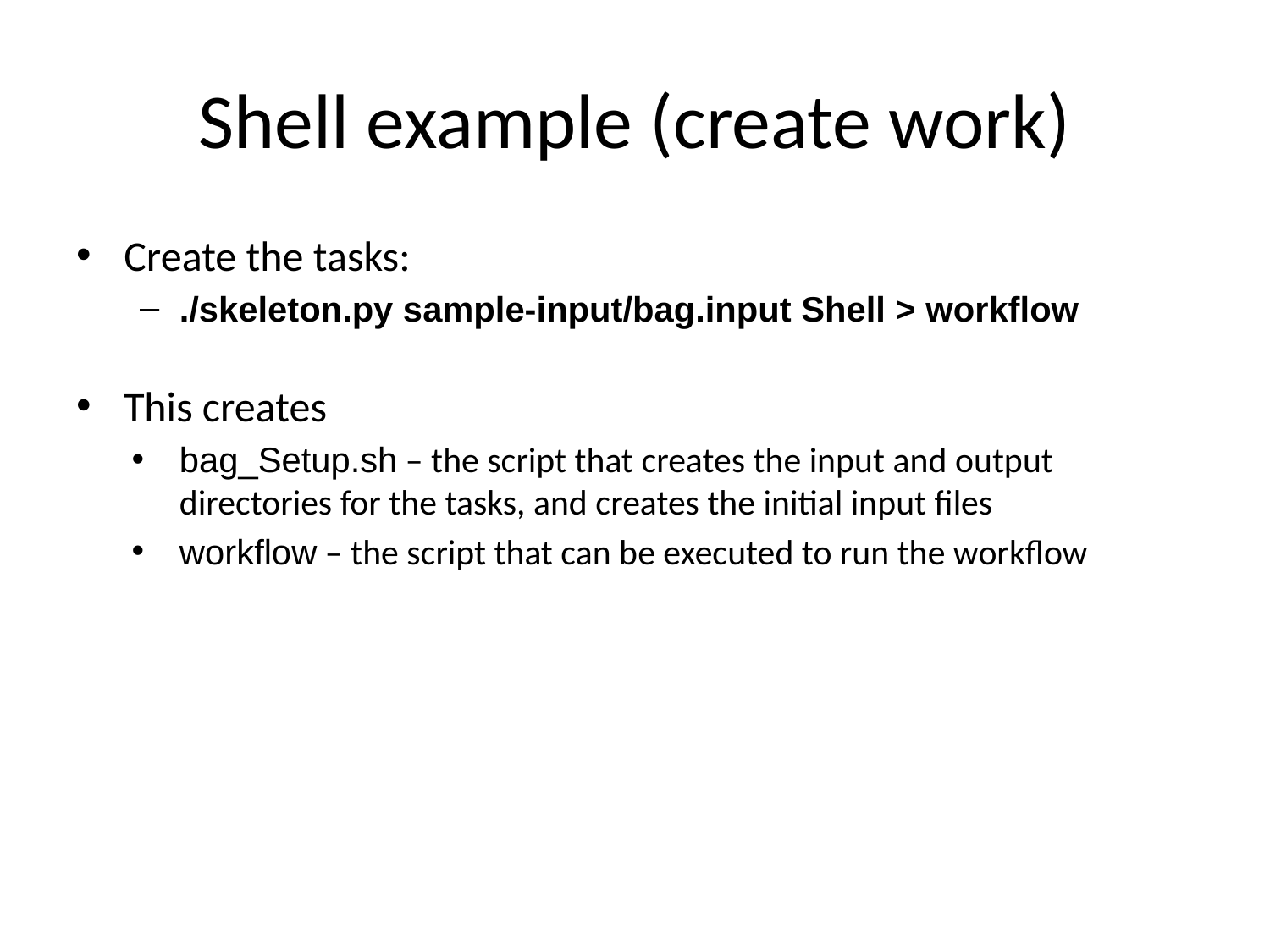

# Shell example (create work)
Create the tasks:
./skeleton.py sample-input/bag.input Shell > workflow
This creates
bag_Setup.sh – the script that creates the input and output directories for the tasks, and creates the initial input files
workflow – the script that can be executed to run the workflow